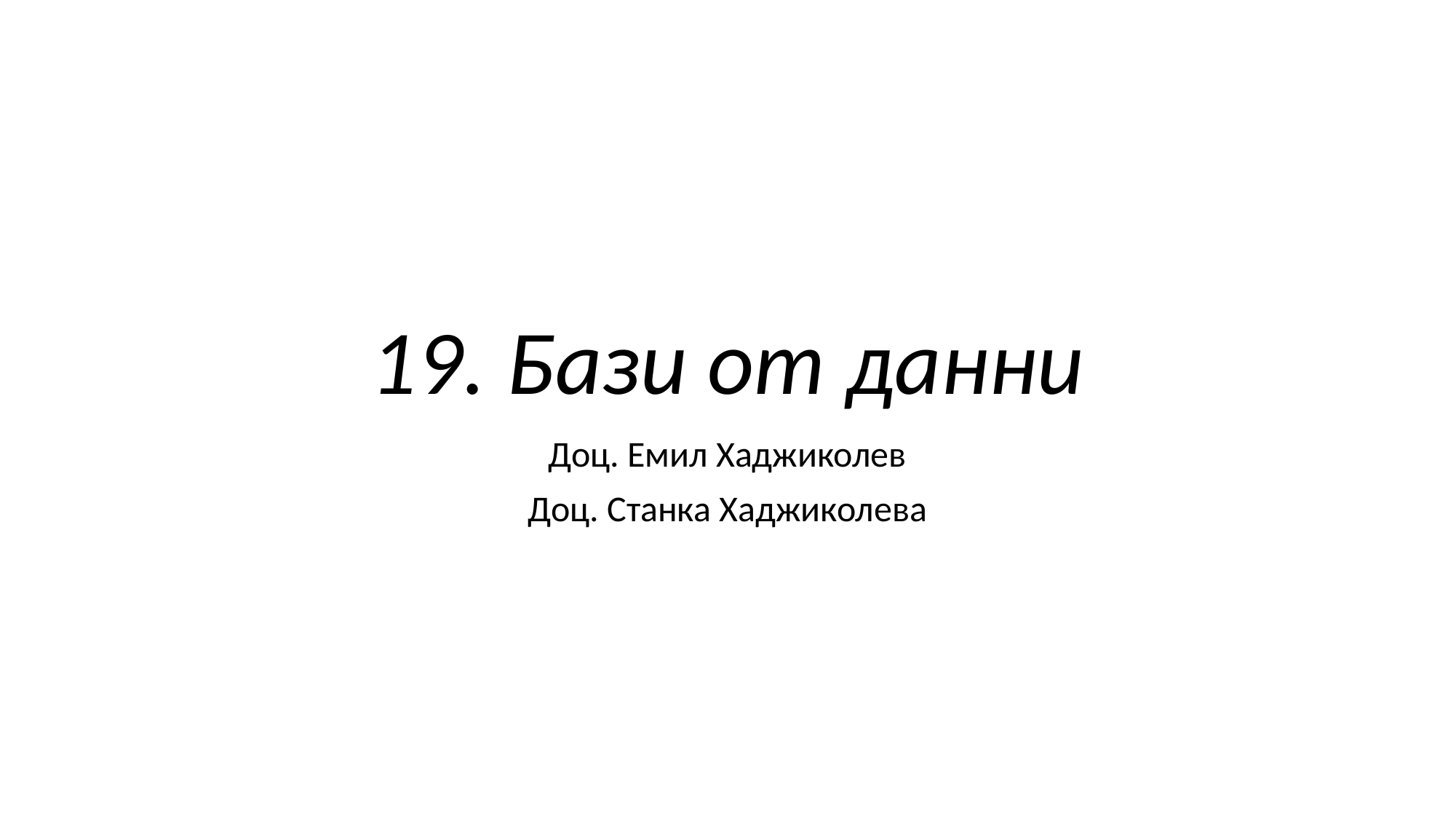

# 19. Бази от данни
Доц. Емил Хаджиколев
Доц. Станка Хаджиколева